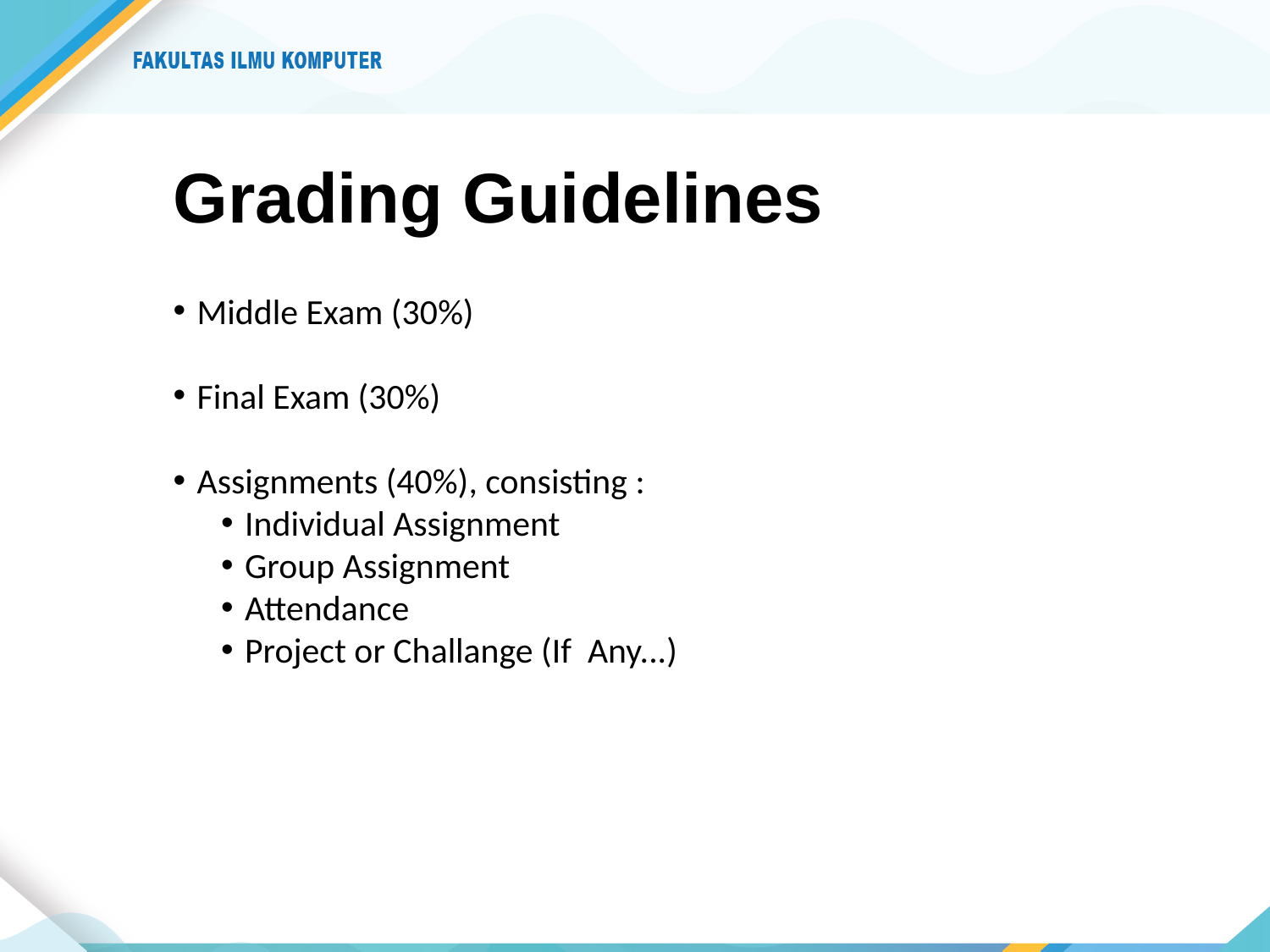

# Grading Guidelines
Middle Exam (30%)

Final Exam (30%)

Assignments (40%), consisting :
Individual Assignment
Group Assignment
Attendance
Project or Challange (If  Any...)